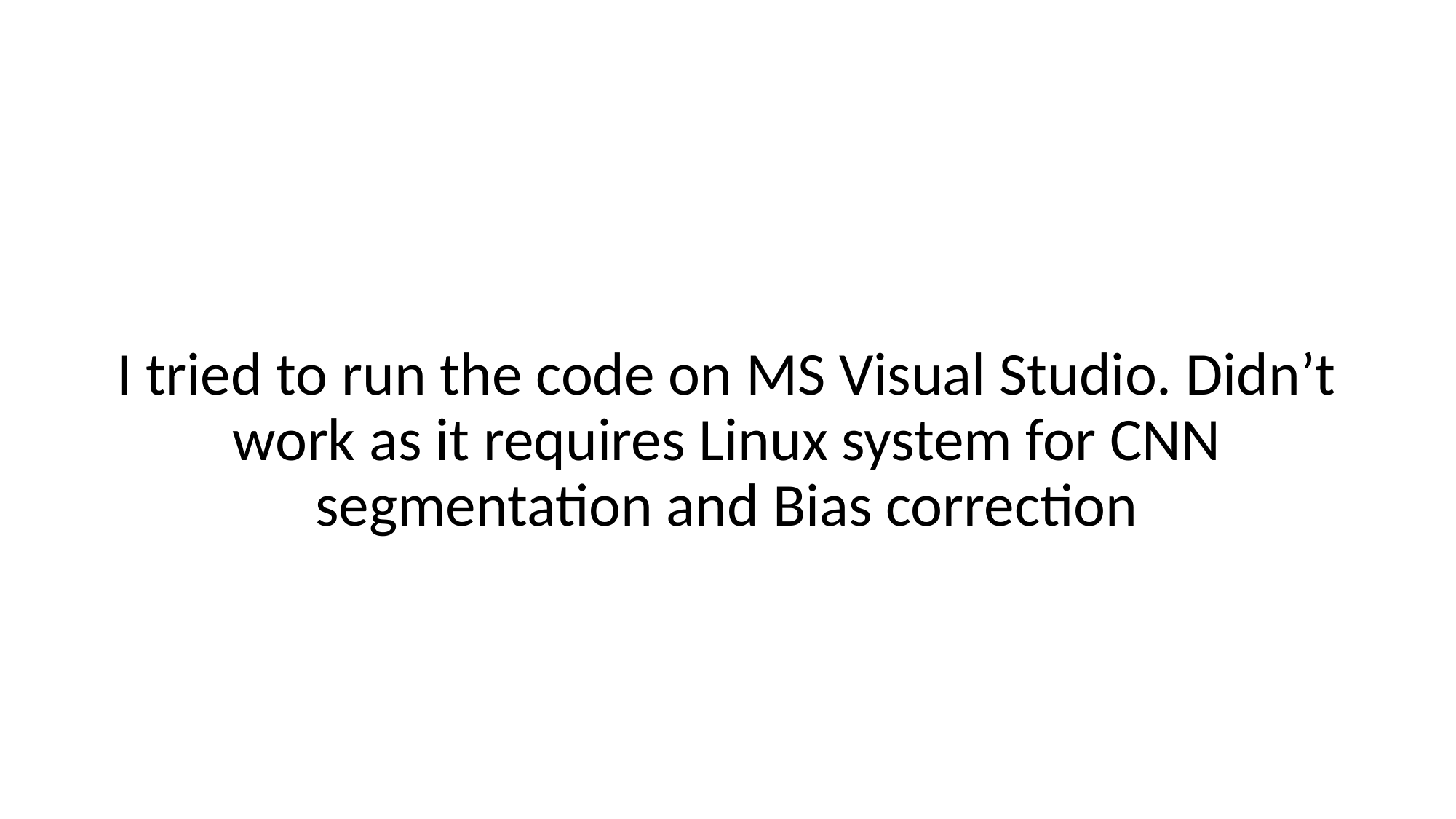

# I tried to run the code on MS Visual Studio. Didn’t work as it requires Linux system for CNN segmentation and Bias correction